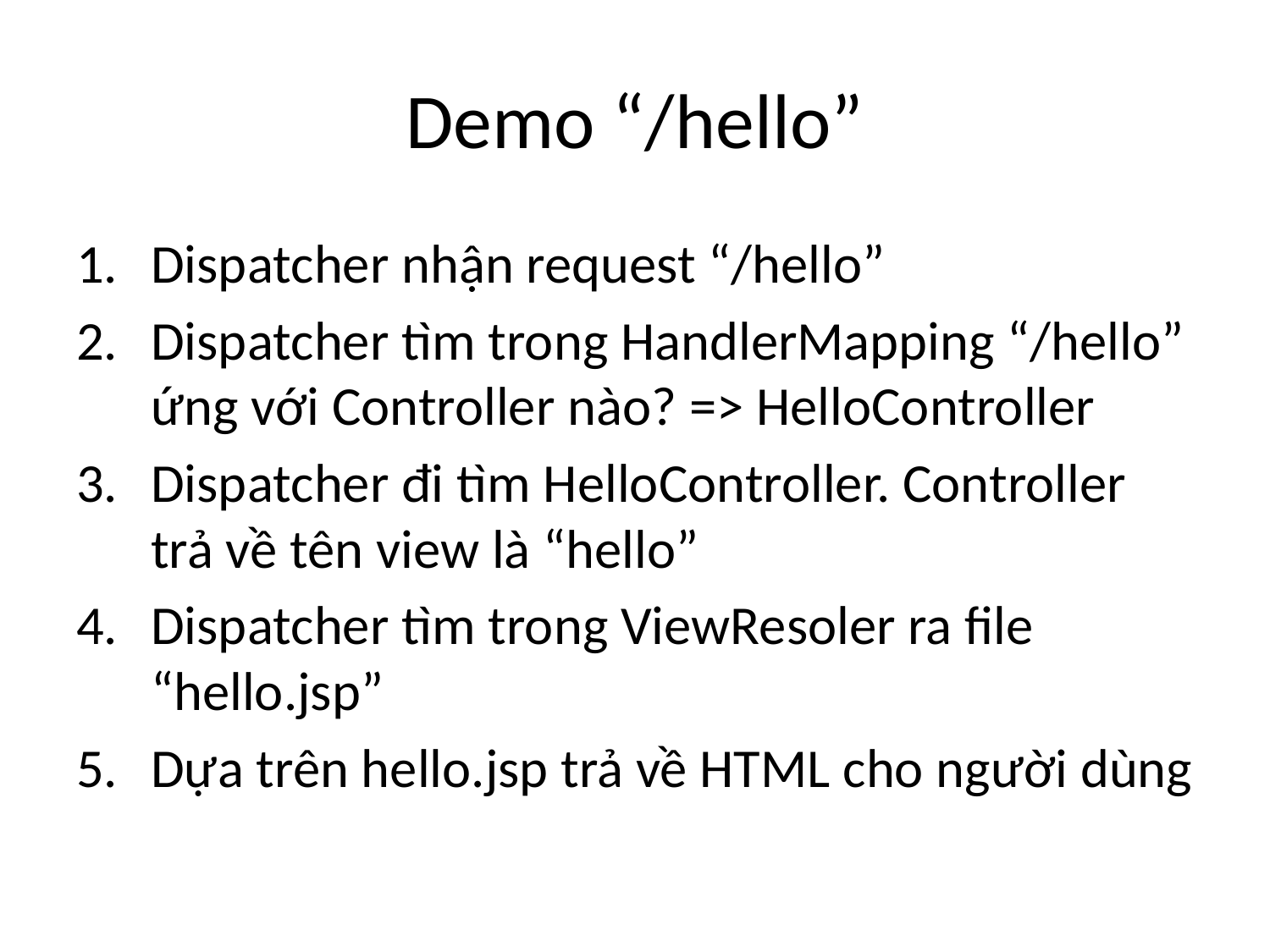

# Demo “/hello”
Dispatcher nhận request “/hello”
Dispatcher tìm trong HandlerMapping “/hello” ứng với Controller nào? => HelloController
Dispatcher đi tìm HelloController. Controller trả về tên view là “hello”
Dispatcher tìm trong ViewResoler ra file “hello.jsp”
Dựa trên hello.jsp trả về HTML cho người dùng